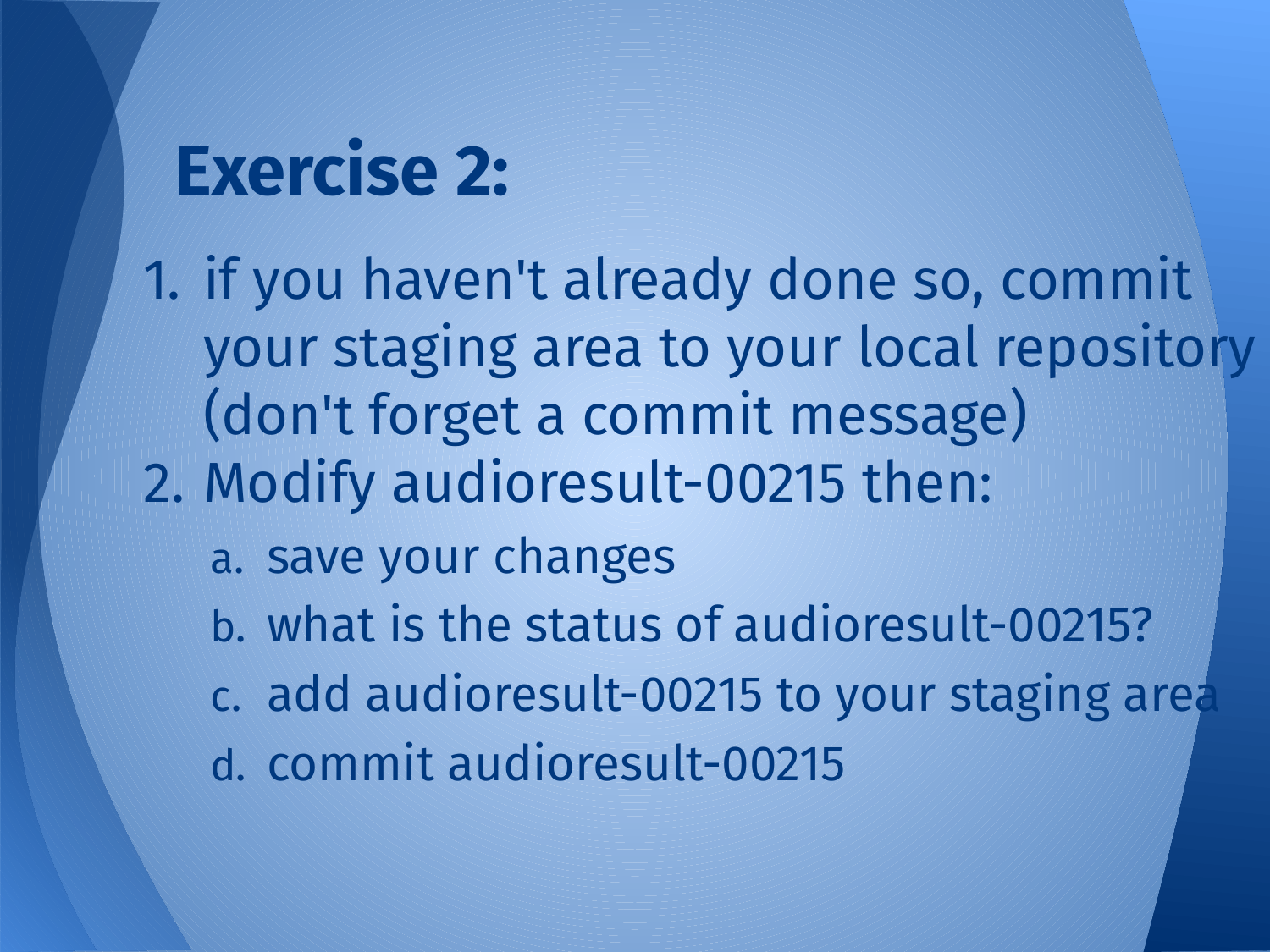

# Exercise 2:
if you haven't already done so, commit your staging area to your local repository (don't forget a commit message)
Modify audioresult-00215 then:
save your changes
what is the status of audioresult-00215?
add audioresult-00215 to your staging area
commit audioresult-00215